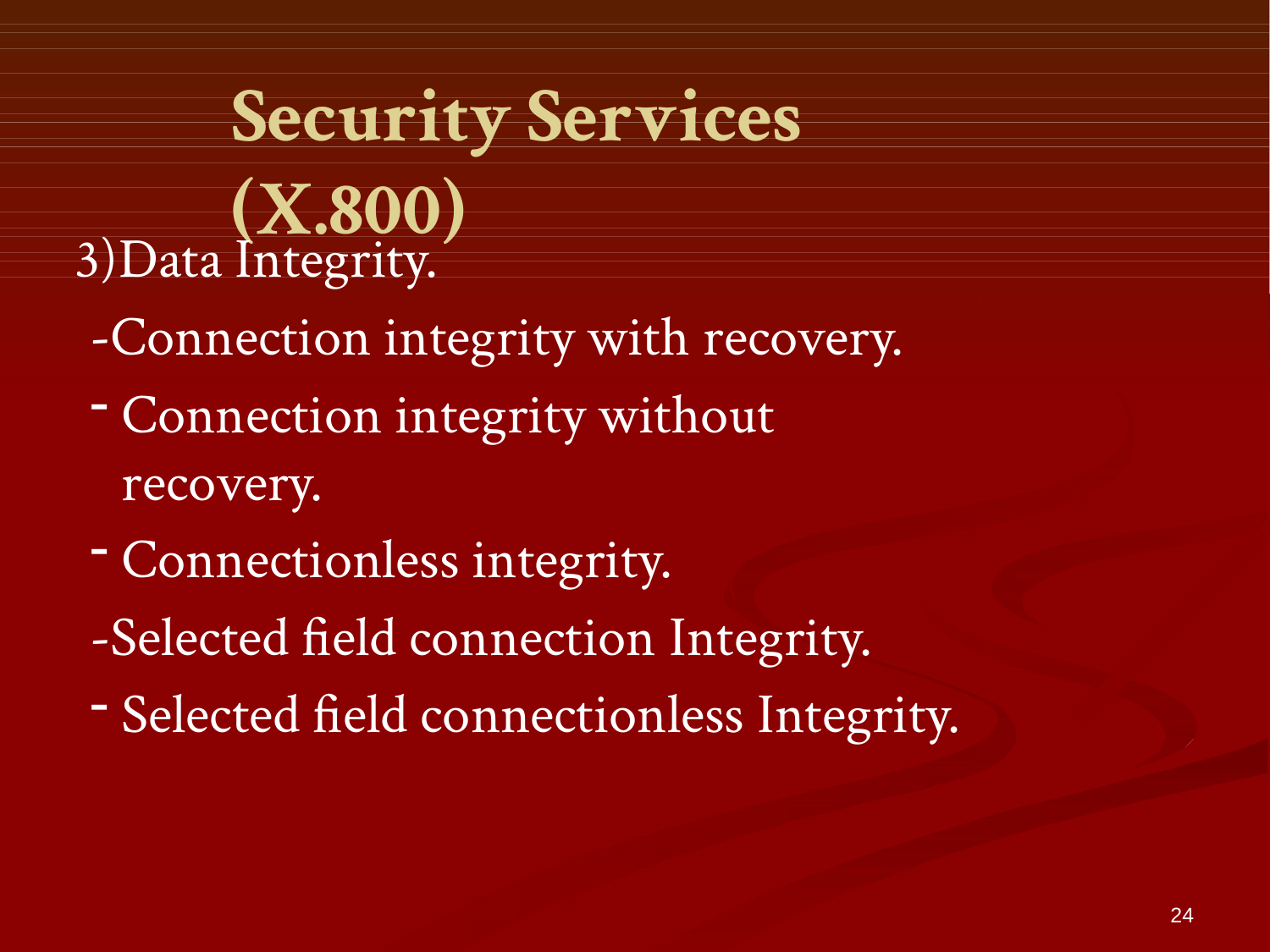

# Security Services (X.800)
Data Integrity.
-Connection integrity with recovery.
Connection integrity without recovery.
Connectionless integrity.
-Selected field connection Integrity.
Selected field connectionless Integrity.
24